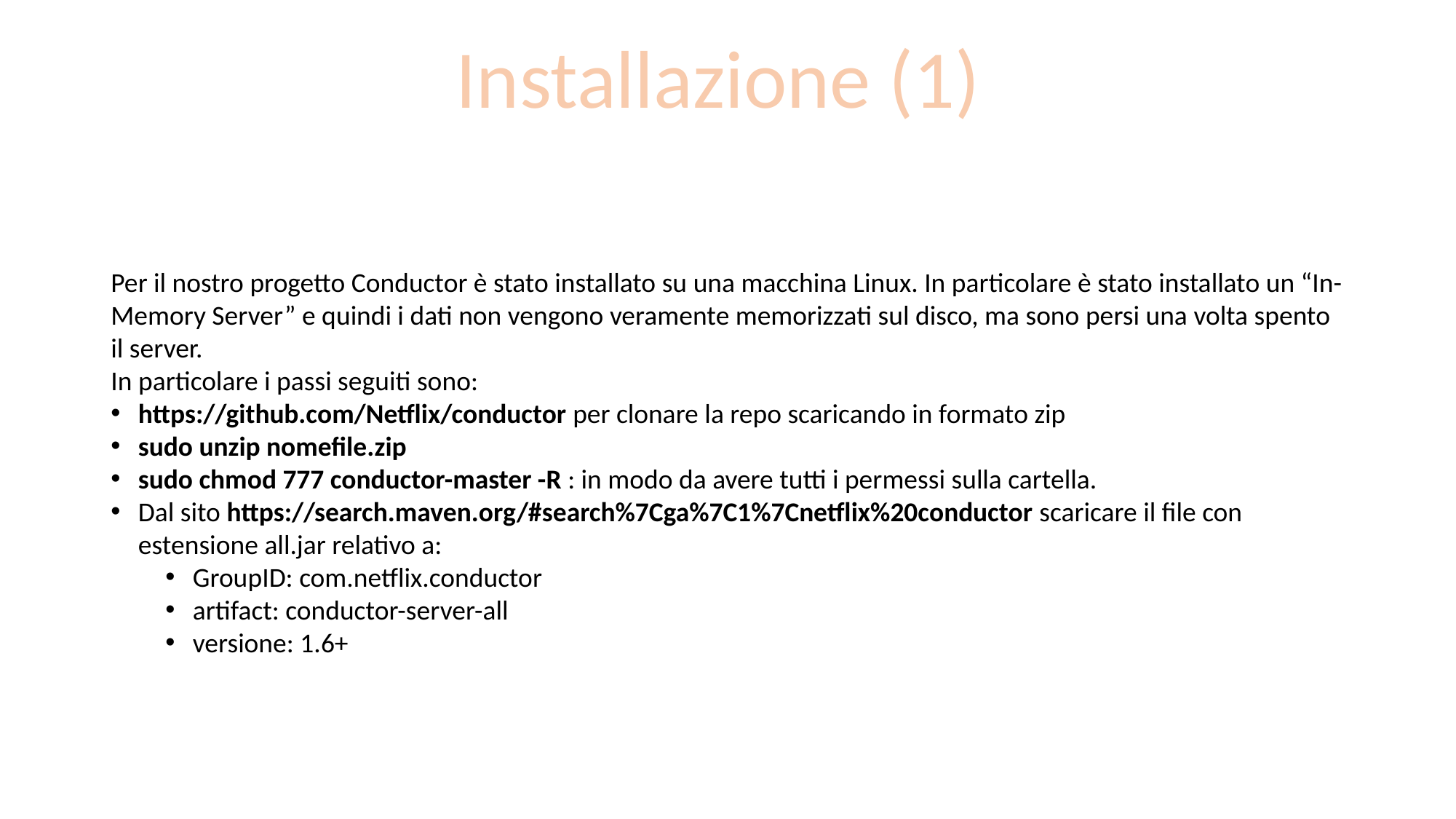

# Installazione (1)
Per il nostro progetto Conductor è stato installato su una macchina Linux. In particolare è stato installato un “In-Memory Server” e quindi i dati non vengono veramente memorizzati sul disco, ma sono persi una volta spento il server.
In particolare i passi seguiti sono:
https://github.com/Netflix/conductor per clonare la repo scaricando in formato zip
sudo unzip nomefile.zip
sudo chmod 777 conductor-master -R : in modo da avere tutti i permessi sulla cartella.
Dal sito https://search.maven.org/#search%7Cga%7C1%7Cnetflix%20conductor scaricare il file con estensione all.jar relativo a:
GroupID: com.netflix.conductor
artifact: conductor-server-all
versione: 1.6+